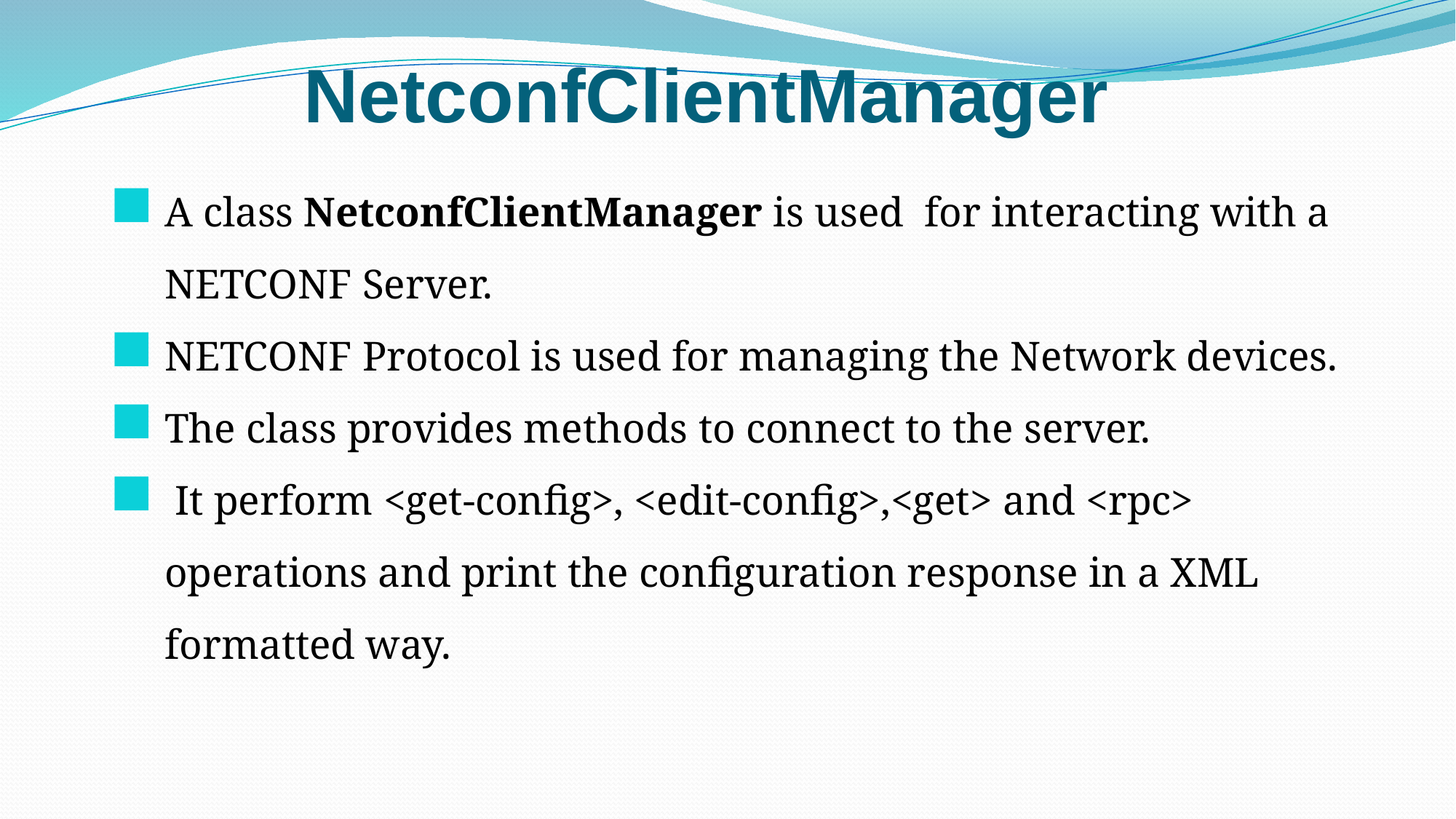

# NetconfClientManager
A class NetconfClientManager is used  for interacting with a NETCONF Server.
NETCONF Protocol is used for managing the Network devices.
The class provides methods to connect to the server.
 It perform <get-config>, <edit-config>,<get> and <rpc> operations and print the configuration response in a XML formatted way.